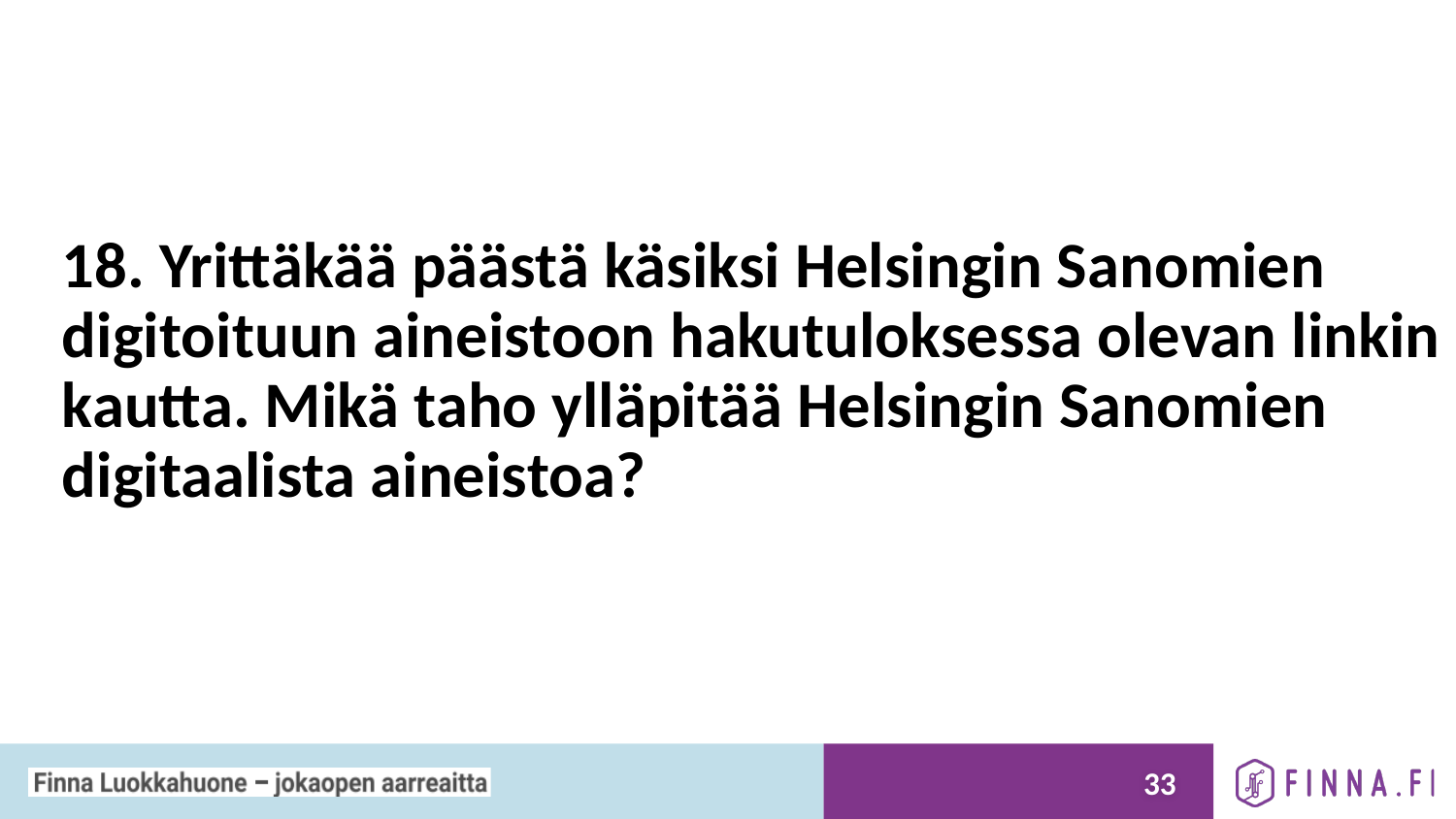

# 18. Yrittäkää päästä käsiksi Helsingin Sanomien digitoituun aineistoon hakutuloksessa olevan linkin kautta. Mikä taho ylläpitää Helsingin Sanomien digitaalista aineistoa?